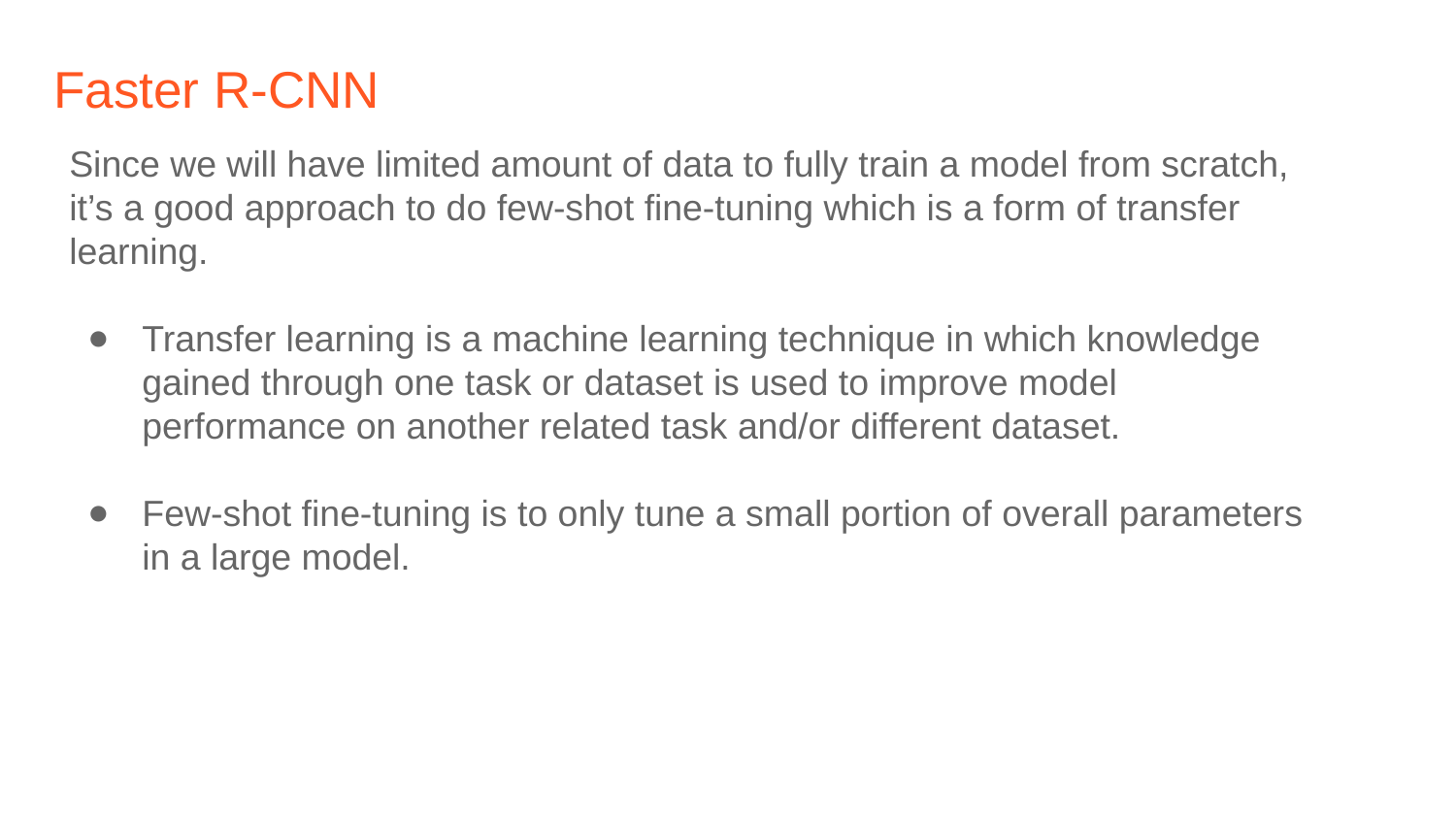

# Faster R-CNN
Since we will have limited amount of data to fully train a model from scratch, it’s a good approach to do few-shot fine-tuning which is a form of transfer learning.

Transfer learning is a machine learning technique in which knowledge gained through one task or dataset is used to improve model performance on another related task and/or different dataset.

Few-shot fine-tuning is to only tune a small portion of overall parameters in a large model.